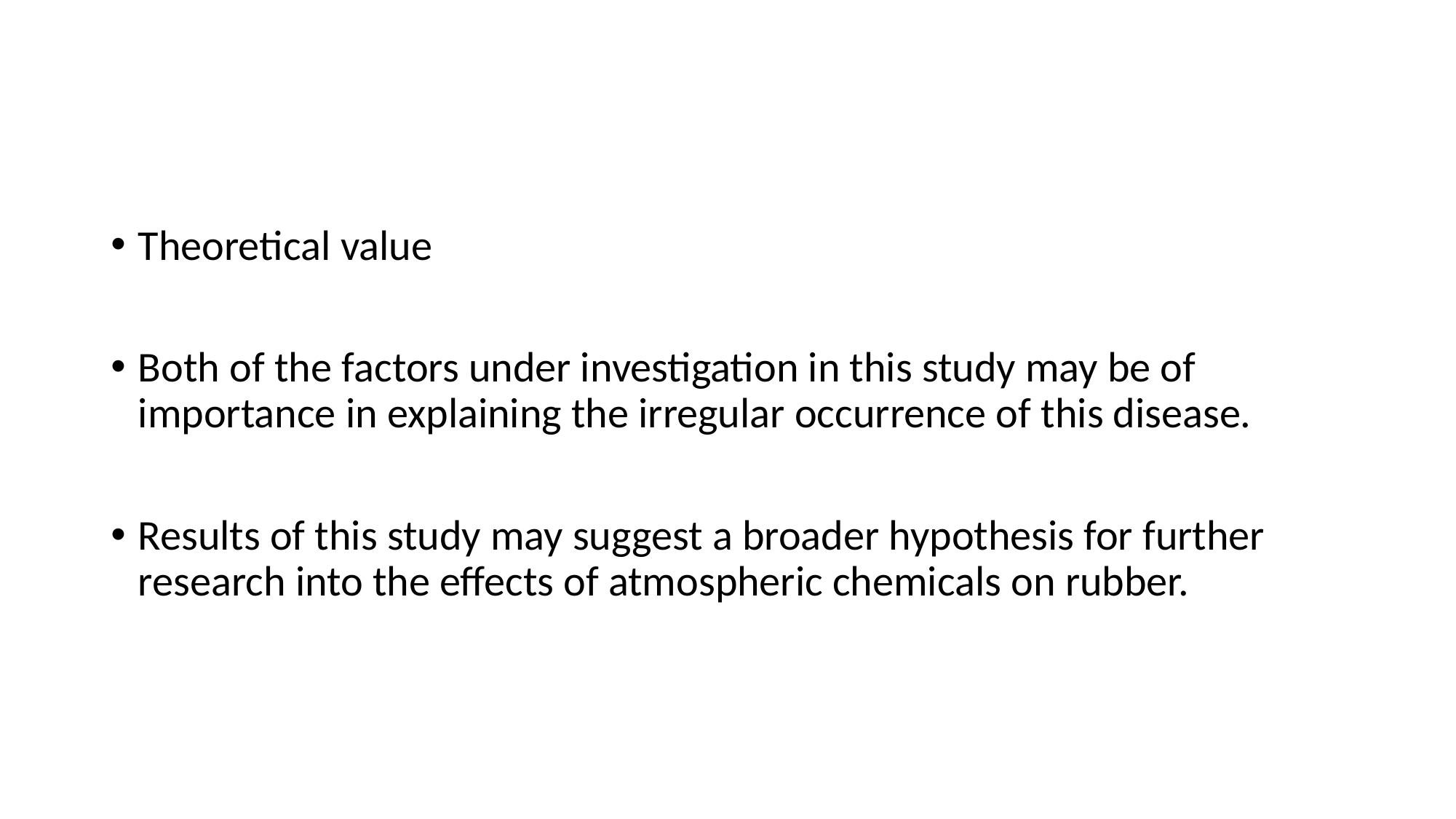

#
Theoretical value

Both of the factors under investigation in this study may be of importance in explaining the irregular occurrence of this disease.

Results of this study may suggest a broader hypothesis for further research into the effects of atmospheric chemicals on rubber.